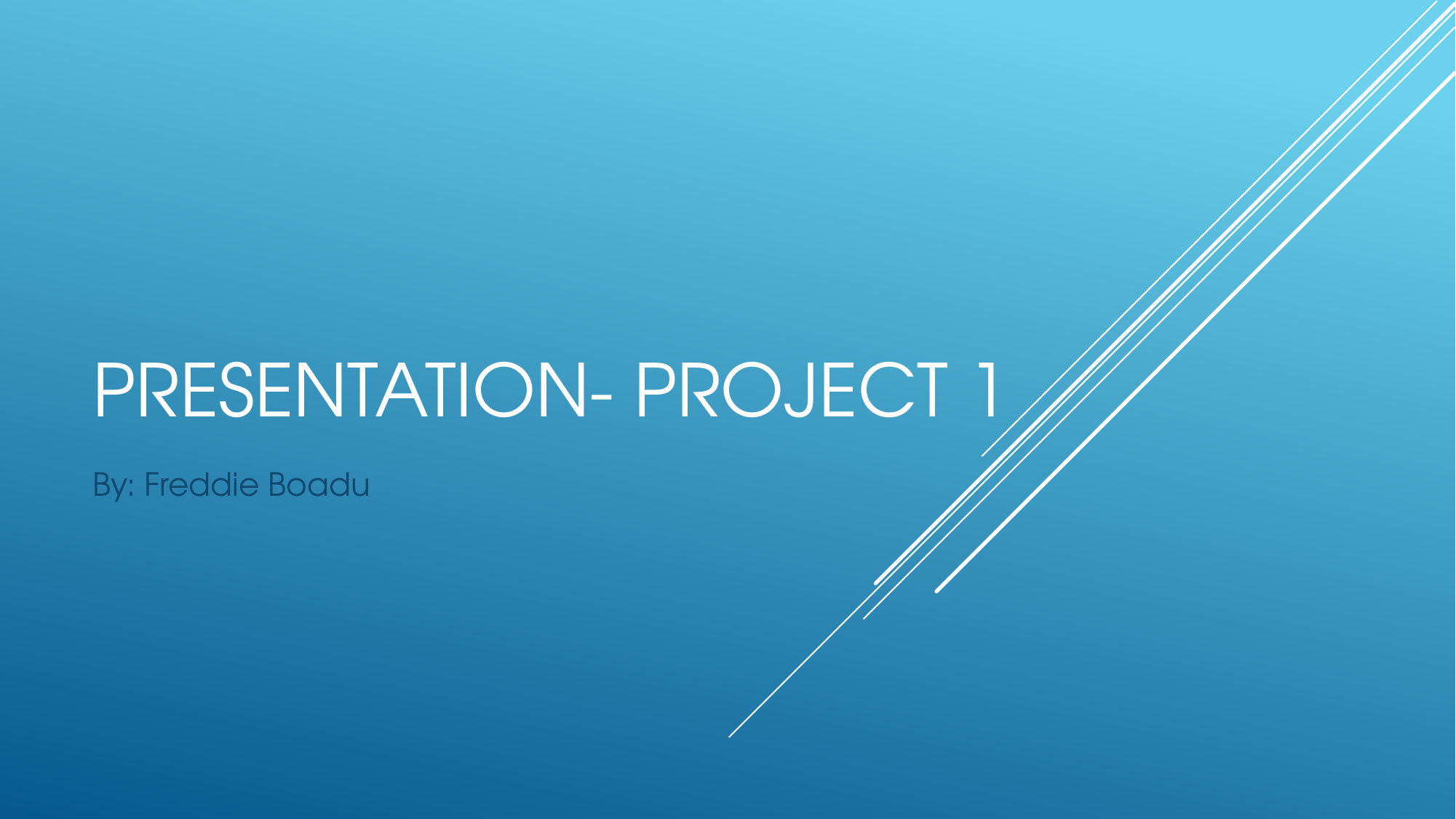

# Presentation- Project 1
By: Freddie Boadu